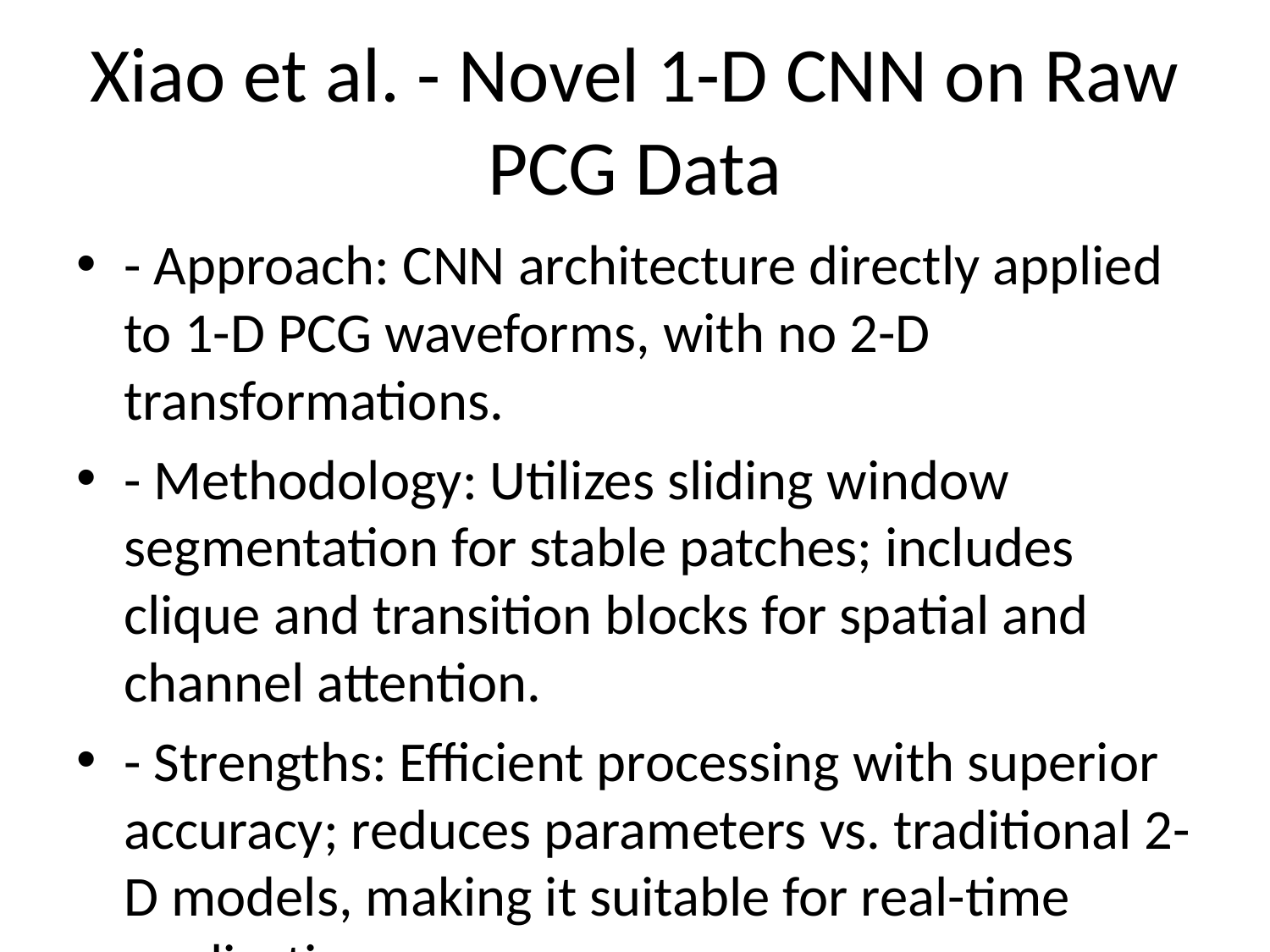

# Xiao et al. - Novel 1-D CNN on Raw PCG Data
- Approach: CNN architecture directly applied to 1-D PCG waveforms, with no 2-D transformations.
- Methodology: Utilizes sliding window segmentation for stable patches; includes clique and transition blocks for spatial and channel attention.
- Strengths: Efficient processing with superior accuracy; reduces parameters vs. traditional 2-D models, making it suitable for real-time applications.